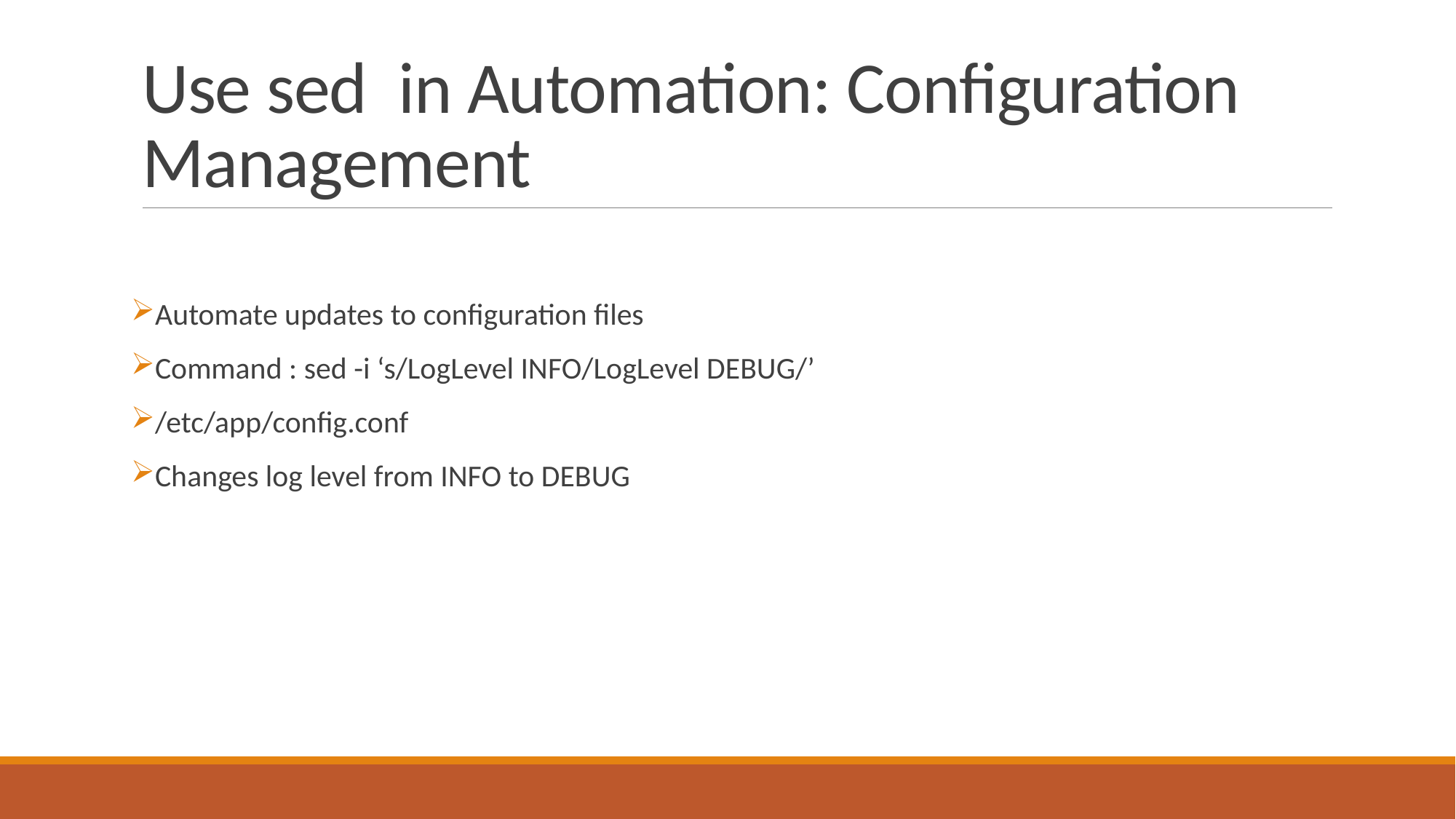

# Use sed  in Automation: Configuration Management
Automate updates to configuration files
Command : sed -i ‘s/LogLevel INFO/LogLevel DEBUG/’
/etc/app/config.conf
Changes log level from INFO to DEBUG